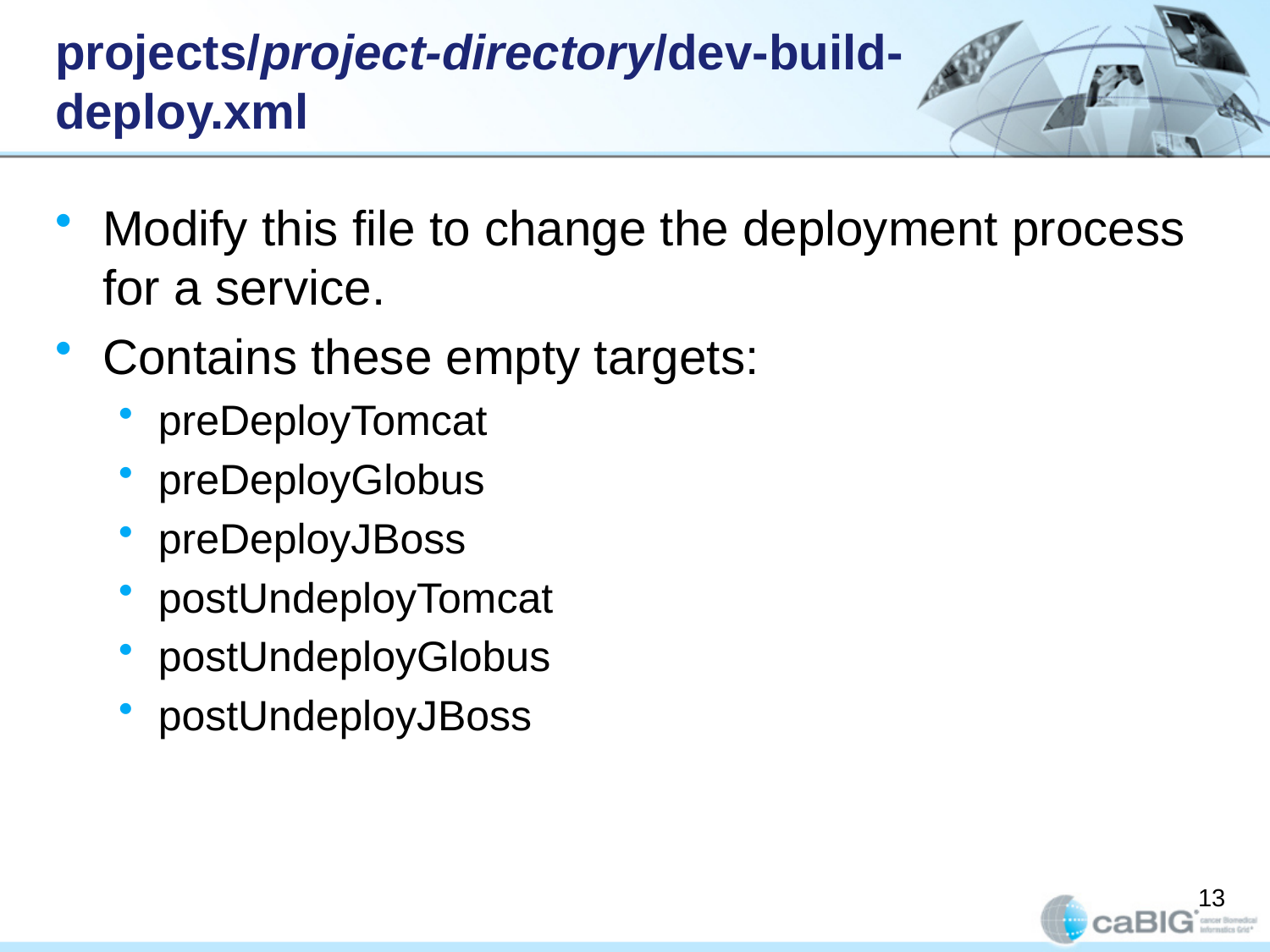

# projects/project-directory/dev-build-deploy.xml
Modify this file to change the deployment process for a service.
Contains these empty targets:
preDeployTomcat
preDeployGlobus
preDeployJBoss
postUndeployTomcat
postUndeployGlobus
postUndeployJBoss

13